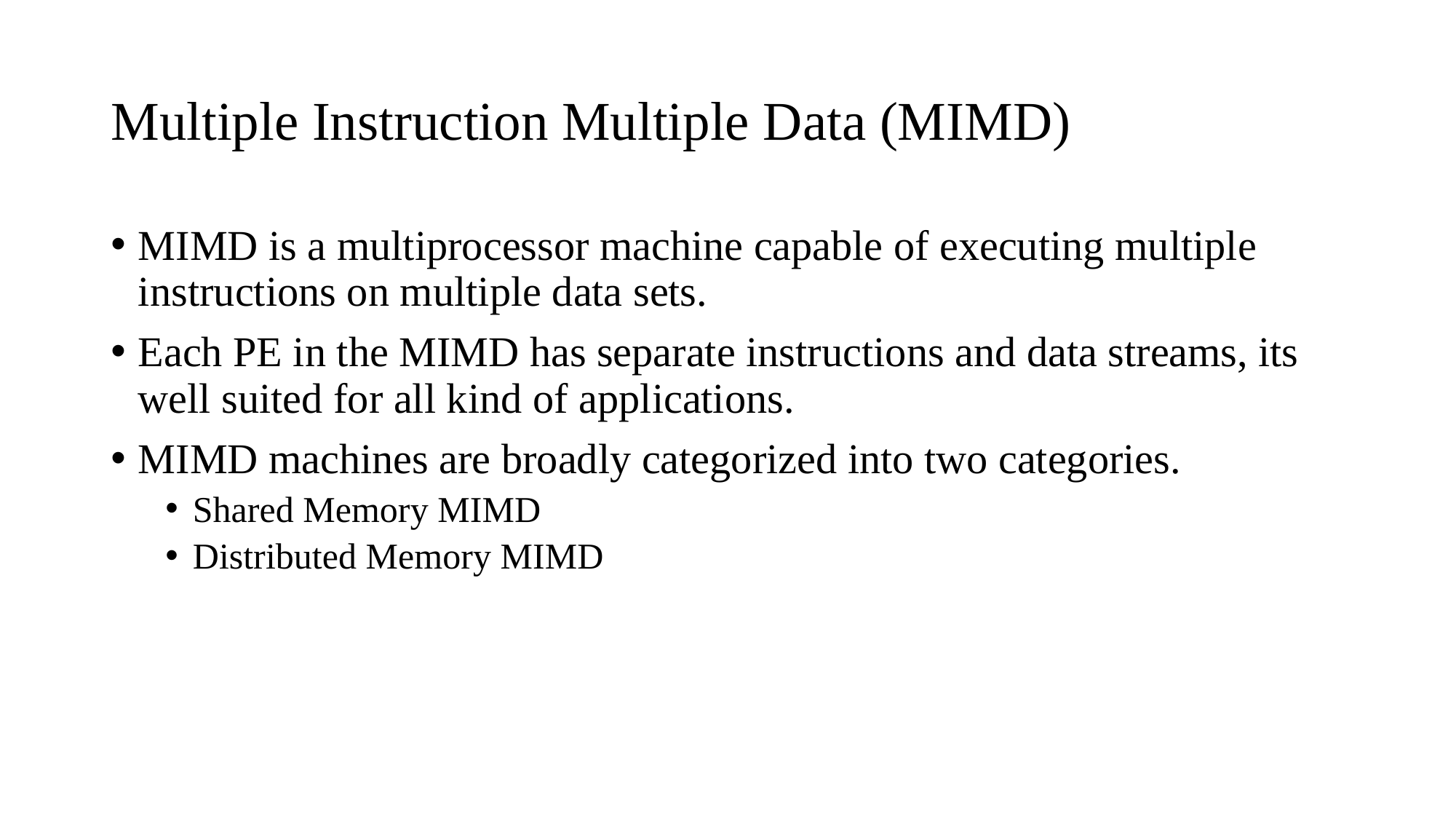

# Multiple Instruction Multiple Data (MIMD)
MIMD is a multiprocessor machine capable of executing multiple instructions on multiple data sets.
Each PE in the MIMD has separate instructions and data streams, its well suited for all kind of applications.
MIMD machines are broadly categorized into two categories.
Shared Memory MIMD
Distributed Memory MIMD